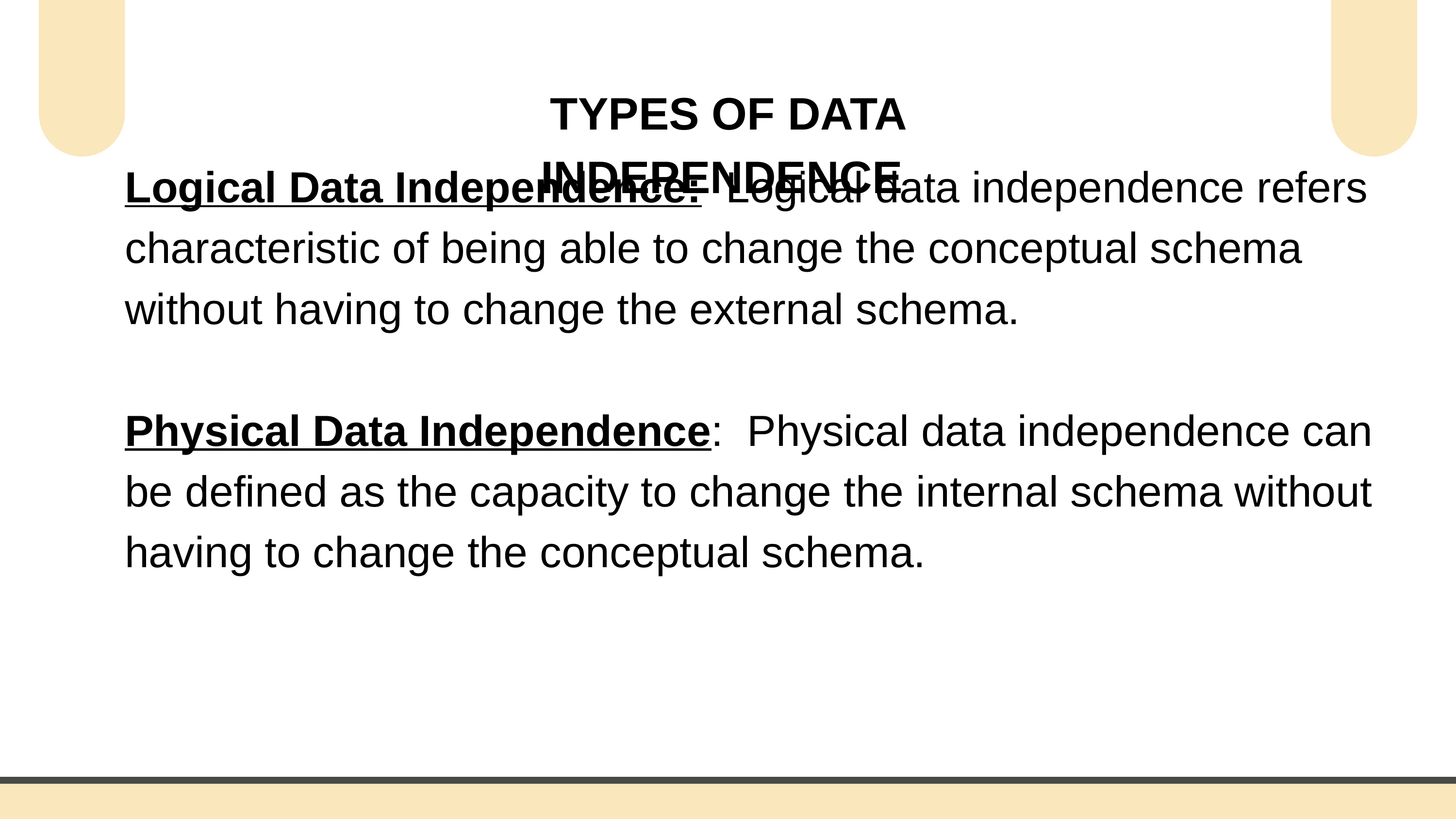

TYPES OF DATA INDEPENDENCE
Logical Data Independence:  Logical data independence refers characteristic of being able to change the conceptual schema without having to change the external schema.

Physical Data Independence:  Physical data independence can be defined as the capacity to change the internal schema without having to change the conceptual schema.